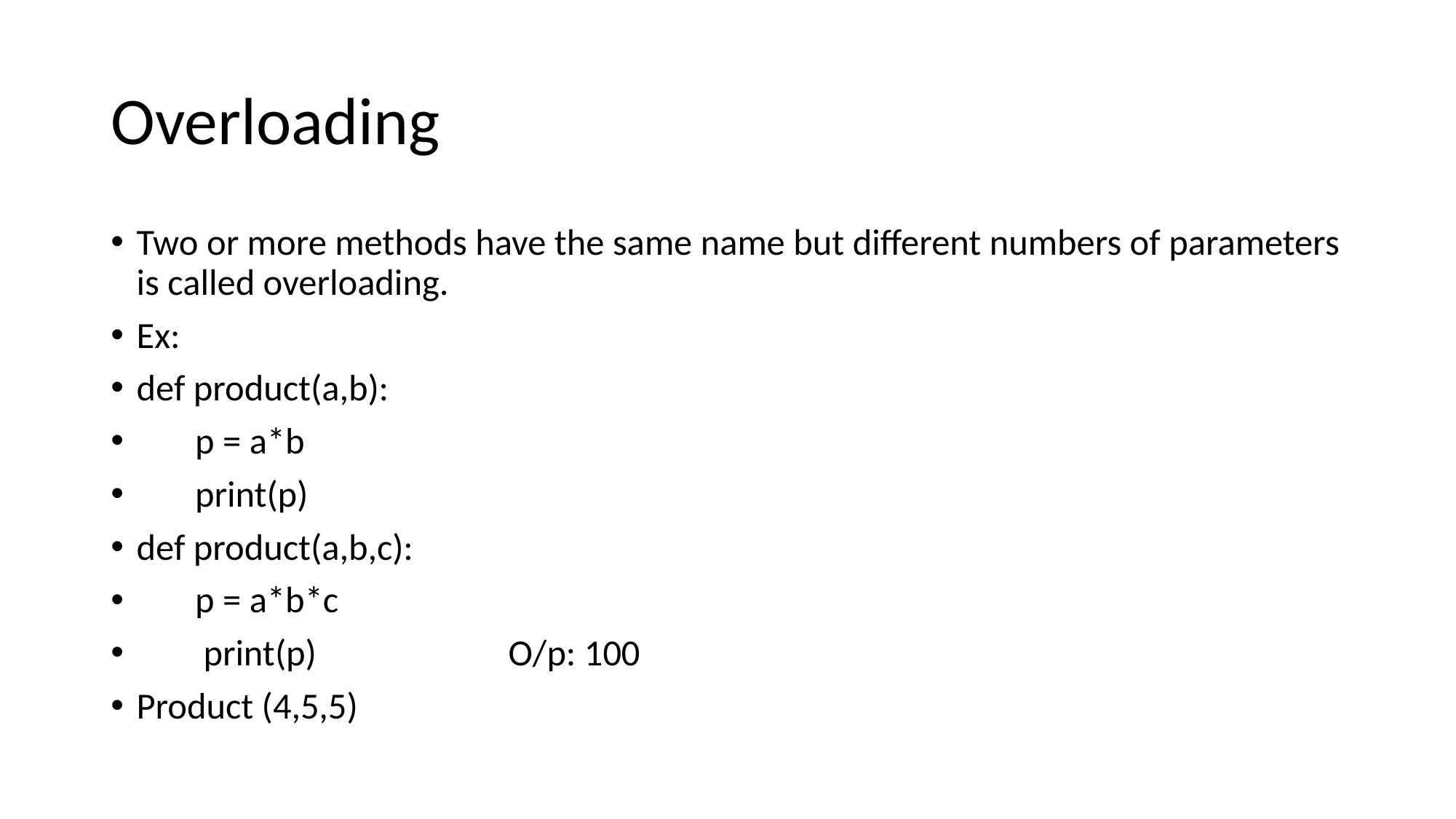

# Overloading
Two or more methods have the same name but different numbers of parameters is called overloading.
Ex:
def product(a,b):
       p = a*b
       print(p)
def product(a,b,c):
       p = a*b*c
        print(p)                       O/p: 100
Product (4,5,5)